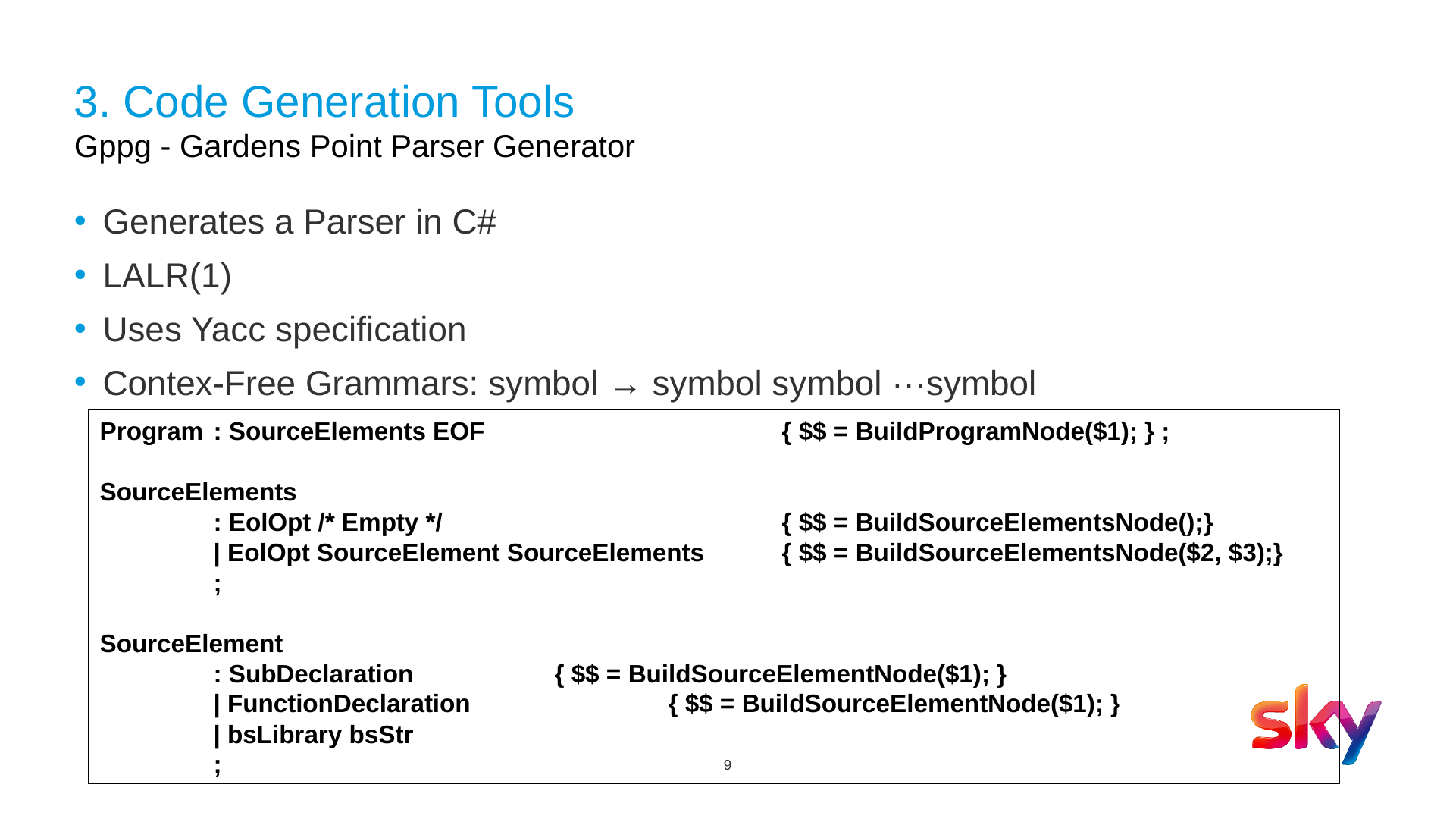

# 3. Code Generation Tools Gppg - Gardens Point Parser Generator
Generates a Parser in C#
LALR(1)
Uses Yacc speciﬁcation
Contex-Free Grammars: symbol → symbol symbol ···symbol

Program	: SourceElements EOF			{ $$ = BuildProgramNode($1); } ;

SourceElements
	: EolOpt /* Empty */			{ $$ = BuildSourceElementsNode();}
	| EolOpt SourceElement SourceElements	{ $$ = BuildSourceElementsNode($2, $3);}
	;

SourceElement
	: SubDeclaration		{ $$ = BuildSourceElementNode($1); }
	| FunctionDeclaration		{ $$ = BuildSourceElementNode($1); }
	| bsLibrary bsStr
	;